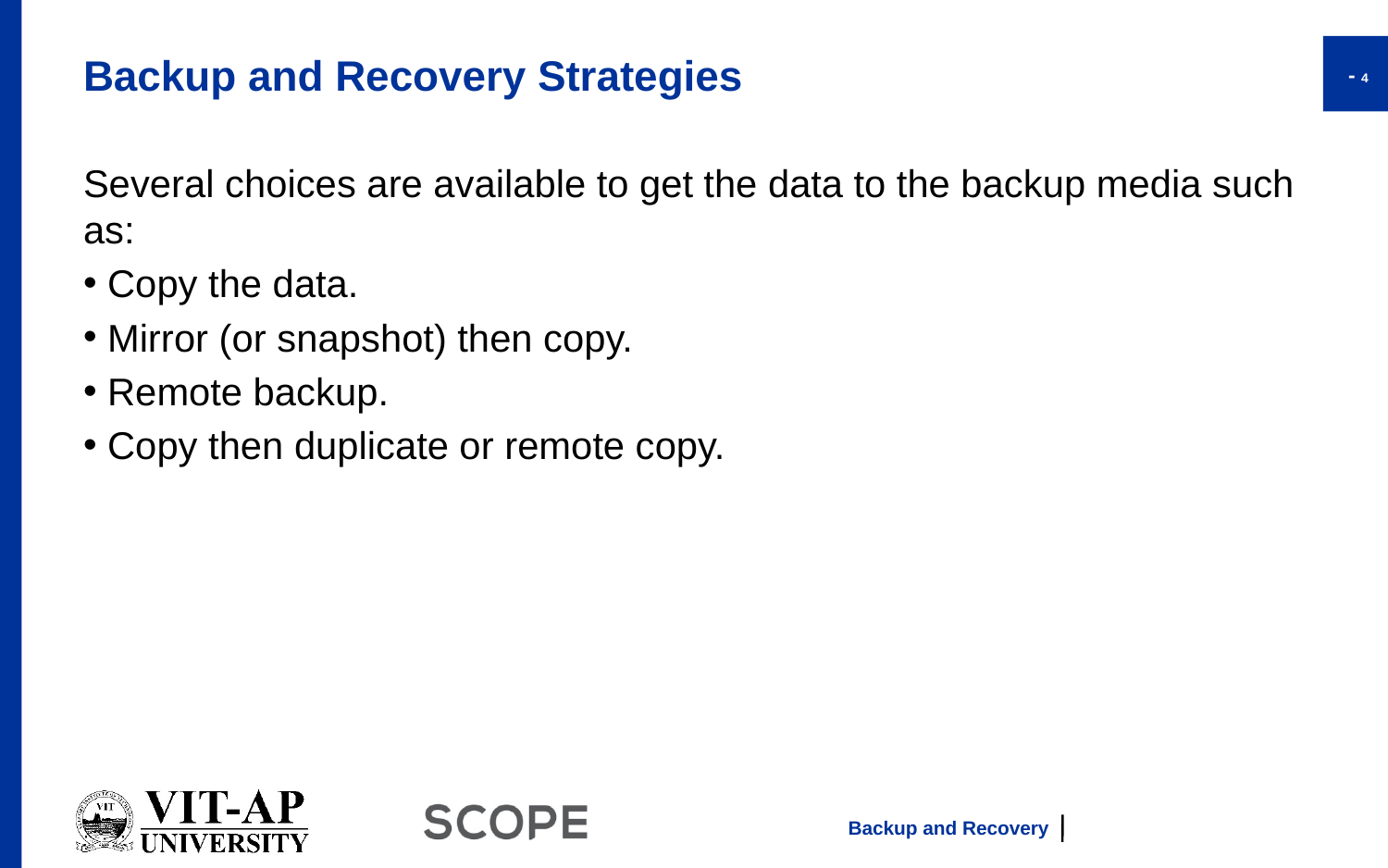

# Backup and Recovery Strategies
Several choices are available to get the data to the backup media such as:
 Copy the data.
 Mirror (or snapshot) then copy.
 Remote backup.
 Copy then duplicate or remote copy.
 - 4
Backup and Recovery